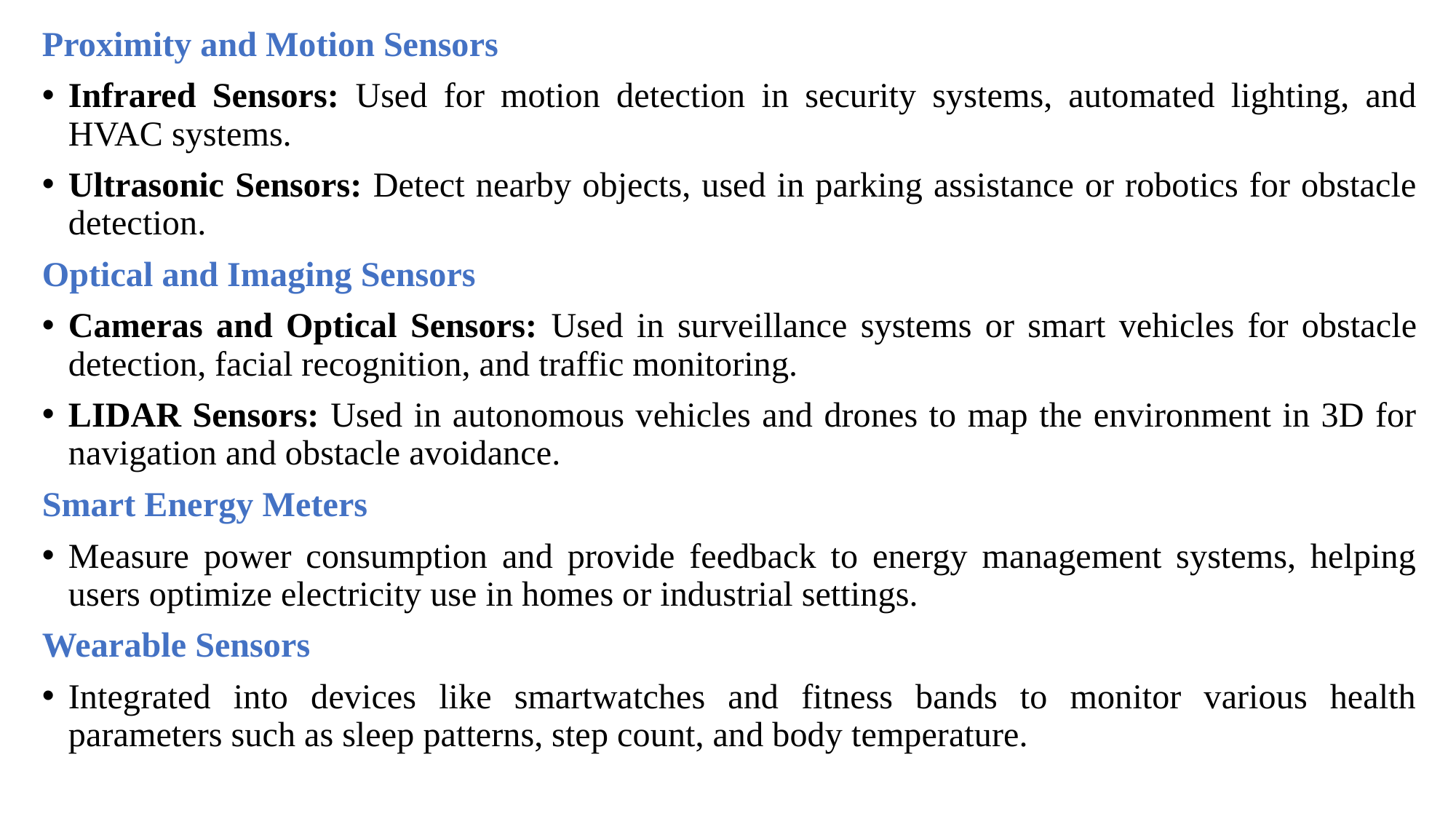

Proximity and Motion Sensors
Infrared Sensors: Used for motion detection in security systems, automated lighting, and HVAC systems.
Ultrasonic Sensors: Detect nearby objects, used in parking assistance or robotics for obstacle detection.
Optical and Imaging Sensors
Cameras and Optical Sensors: Used in surveillance systems or smart vehicles for obstacle detection, facial recognition, and traffic monitoring.
LIDAR Sensors: Used in autonomous vehicles and drones to map the environment in 3D for navigation and obstacle avoidance.
Smart Energy Meters
Measure power consumption and provide feedback to energy management systems, helping users optimize electricity use in homes or industrial settings.
Wearable Sensors
Integrated into devices like smartwatches and fitness bands to monitor various health parameters such as sleep patterns, step count, and body temperature.